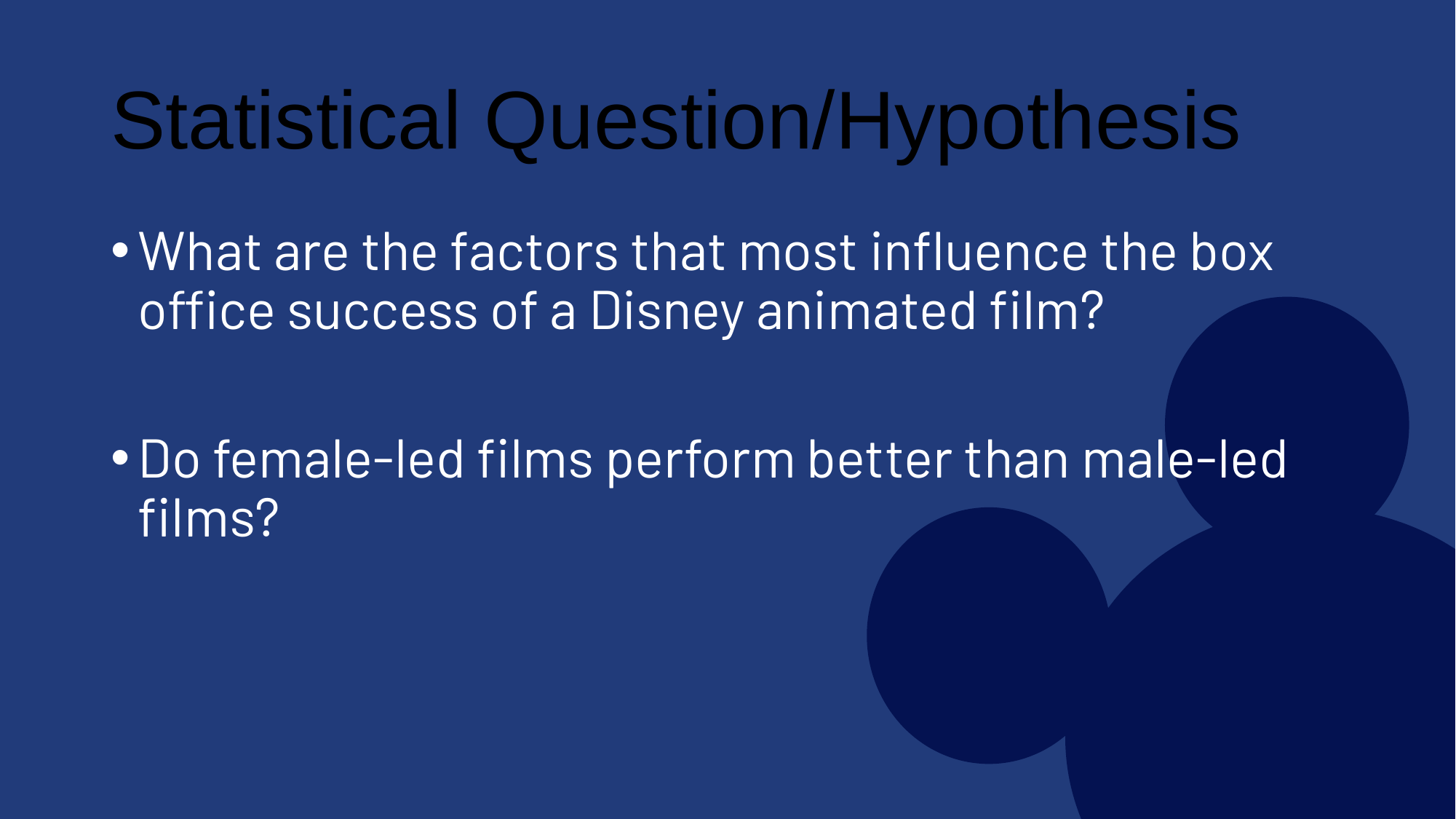

# Statistical Question/Hypothesis
What are the factors that most influence the box office success of a Disney animated film?

Do female-led films perform better than male-led films?